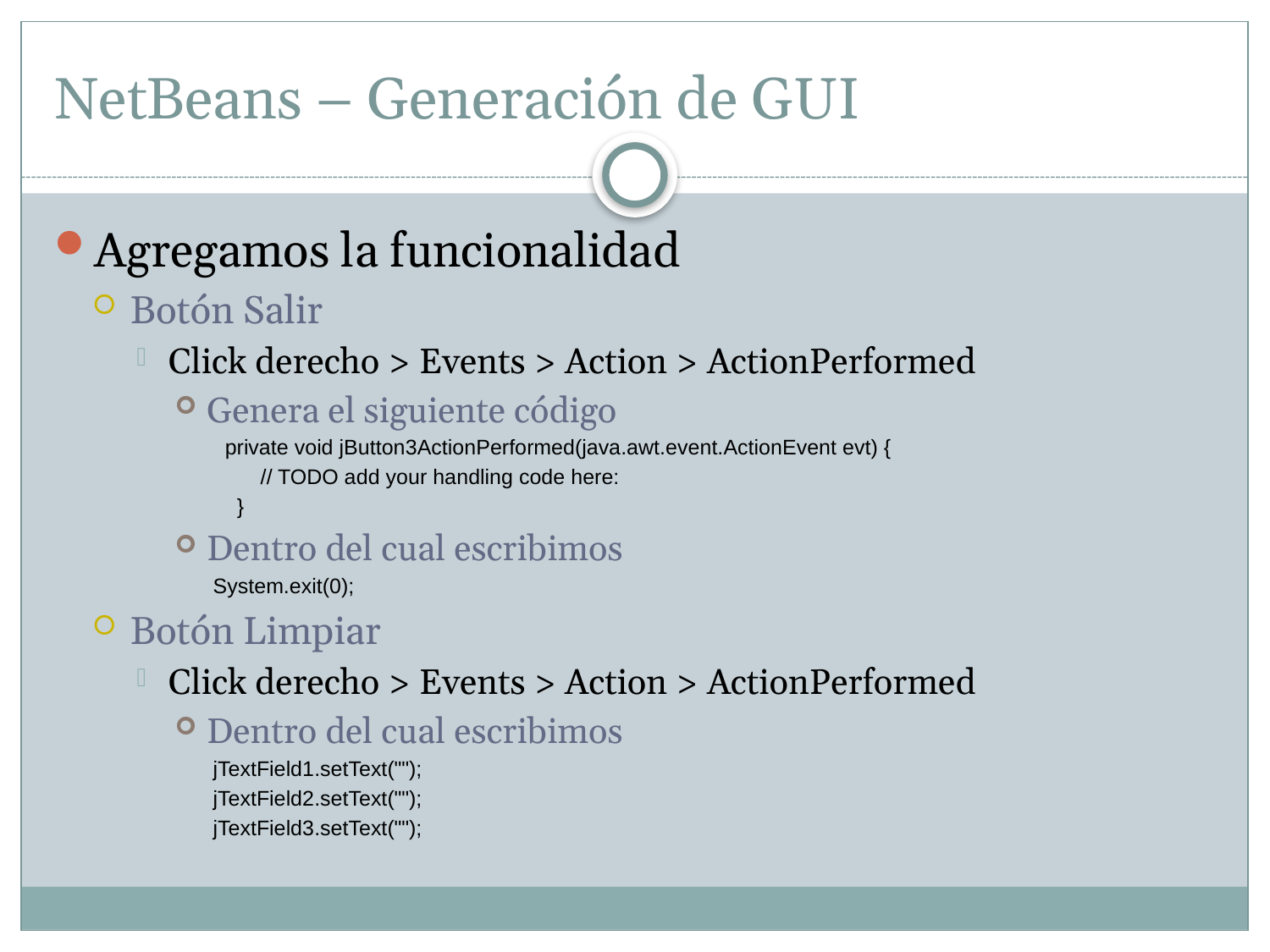

# NetBeans – Generación de GUI
Agregamos la funcionalidad
Botón Salir
Click derecho > Events > Action > ActionPerformed
Genera el siguiente código
  private void jButton3ActionPerformed(java.awt.event.ActionEvent evt) {
        // TODO add your handling code here:
    }
Dentro del cual escribimos
System.exit(0);
Botón Limpiar
Click derecho > Events > Action > ActionPerformed
Dentro del cual escribimos
jTextField1.setText("");
jTextField2.setText("");
jTextField3.setText("");